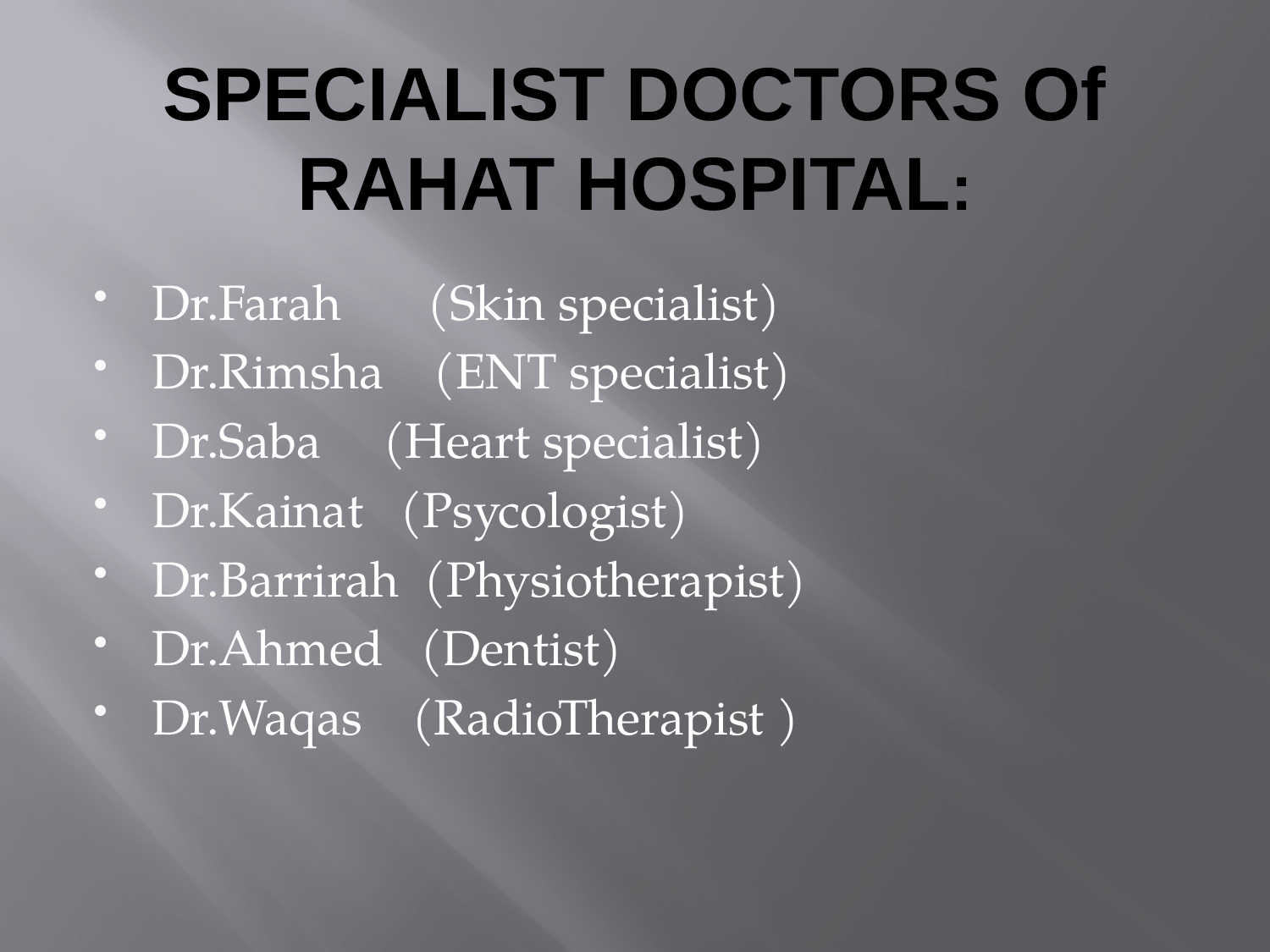

# SPECIALIST DOCTORS Of RAHAT HOSPITAL:
Dr.Farah       (Skin specialist)
Dr.Rimsha    (ENT specialist)
Dr.Saba     (Heart specialist)
Dr.Kainat   (Psycologist)
Dr.Barrirah  (Physiotherapist)
Dr.Ahmed   (Dentist)
Dr.Waqas    (RadioTherapist )